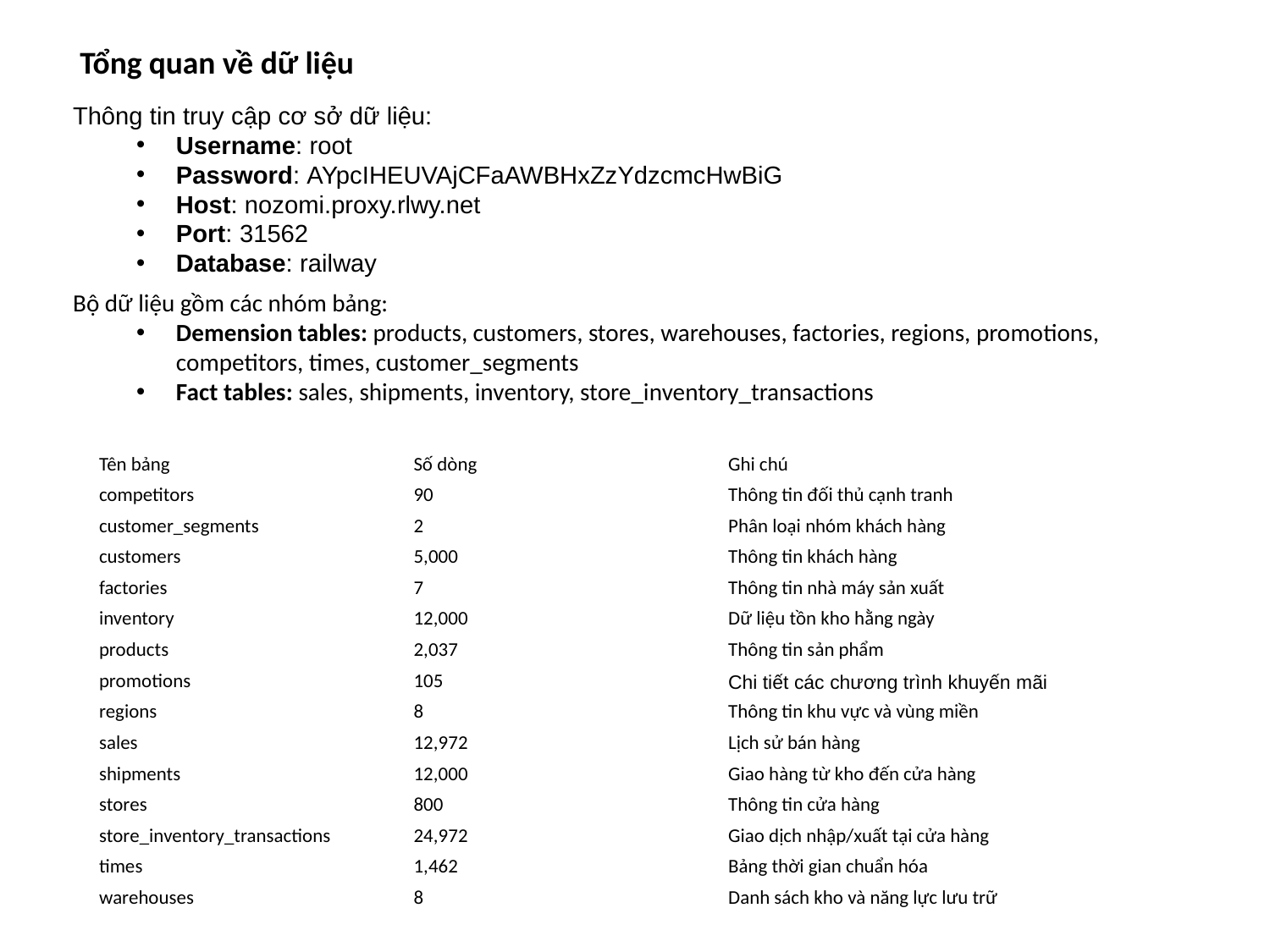

Tổng quan về dữ liệu
Thông tin truy cập cơ sở dữ liệu:
Username: root
Password: AYpcIHEUVAjCFaAWBHxZzYdzcmcHwBiG
Host: nozomi.proxy.rlwy.net
Port: 31562
Database: railway

Bộ dữ liệu gồm các nhóm bảng:
Demension tables: products, customers, stores, warehouses, factories, regions, promotions, competitors, times, customer_segments
Fact tables: sales, shipments, inventory, store_inventory_transactions
| Tên bảng | Số dòng | Ghi chú |
| --- | --- | --- |
| competitors | 90 | Thông tin đối thủ cạnh tranh |
| customer\_segments | 2 | Phân loại nhóm khách hàng |
| customers | 5,000 | Thông tin khách hàng |
| factories | 7 | Thông tin nhà máy sản xuất |
| inventory | 12,000 | Dữ liệu tồn kho hằng ngày |
| products | 2,037 | Thông tin sản phẩm |
| promotions | 105 | Chi tiết các chương trình khuyến mãi |
| regions | 8 | Thông tin khu vực và vùng miền |
| sales | 12,972 | Lịch sử bán hàng |
| shipments | 12,000 | Giao hàng từ kho đến cửa hàng |
| stores | 800 | Thông tin cửa hàng |
| store\_inventory\_transactions | 24,972 | Giao dịch nhập/xuất tại cửa hàng |
| times | 1,462 | Bảng thời gian chuẩn hóa |
| warehouses | 8 | Danh sách kho và năng lực lưu trữ |